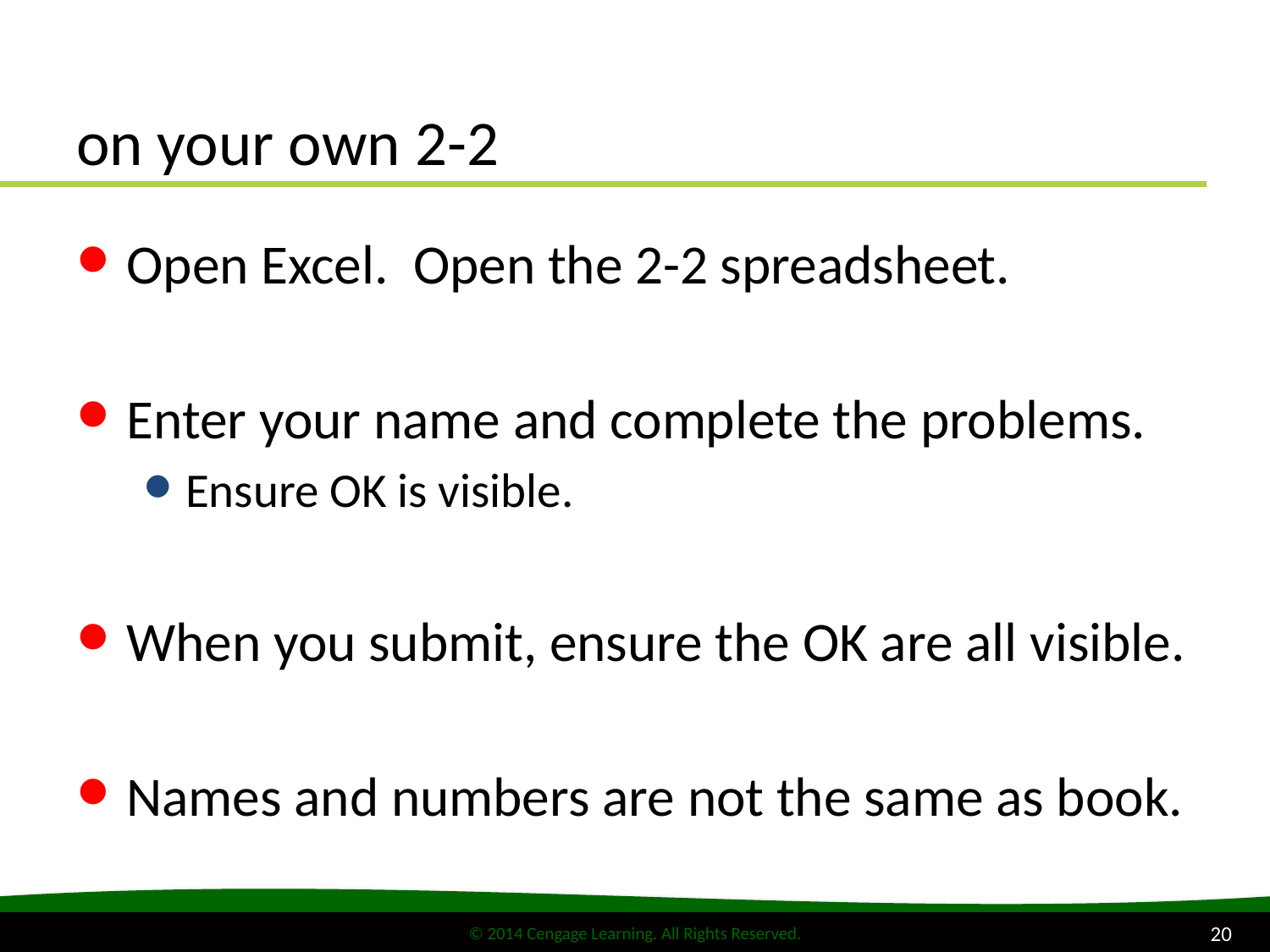

# on your own 2-2
Open Excel.  Open the 2-2 spreadsheet.

Enter your name and complete the problems.
Ensure OK is visible.

When you submit, ensure the OK are all visible.

Names and numbers are not the same as book.
20